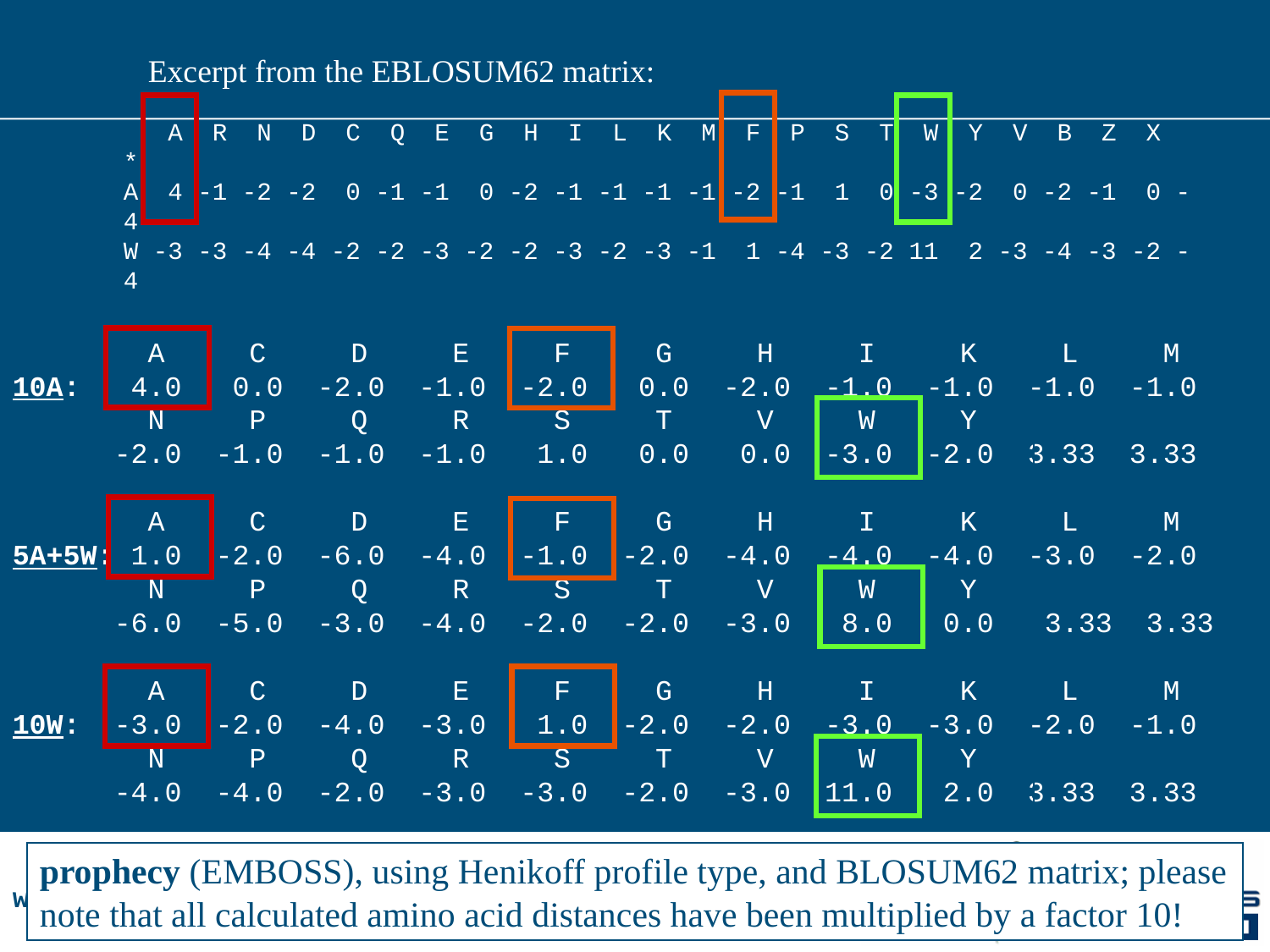

Excerpt from the EBLOSUM62 matrix:

   A  R  N  D  C  Q  E  G  H  I  L  K  M  F  P  S  T  W  Y  V  B  Z  X  *
A  4 -1 -2 -2  0 -1 -1  0 -2 -1 -1 -1 -1 -2 -1  1  0 -3 -2  0 -2 -1  0 -4
W -3 -3 -4 -4 -2 -2 -3 -2 -2 -3 -2 -3 -1  1 -4 -3 -2 11  2 -3 -4 -3 -2 -4
        A     C     D     E     F     G     H     I     K     L     M
10A:   4.0   0.0  -2.0  -1.0  -2.0   0.0  -2.0  -1.0  -1.0  -1.0  -1.0
        N     P     Q     R     S     T     V     W     Y
      -2.0  -1.0  -1.0  -1.0   1.0   0.0   0.0  -3.0  -2.0  3.33  3.33

        A     C     D     E     F     G     H     I     K     L     M
5A+5W: 1.0  -2.0  -6.0  -4.0  -1.0  -2.0  -4.0  -4.0  -4.0  -3.0  -2.0
        N     P     Q     R     S     T     V     W     Y
      -6.0  -5.0  -3.0  -4.0  -2.0  -2.0  -3.0   8.0   0.0   3.33  3.33

        A     C     D     E     F     G     H     I     K     L     M
10W:  -3.0  -2.0  -4.0  -3.0   1.0  -2.0  -2.0  -3.0  -3.0  -2.0  -1.0
        N     P     Q     R     S     T     V     W     Y
      -4.0  -4.0  -2.0  -3.0  -3.0  -2.0  -3.0  11.0   2.0  3.33  3.33

prophecy (EMBOSS), using Henikoff profile type, and BLOSUM62 matrix; please note that all calculated amino acid distances have been multiplied by a factor 10!